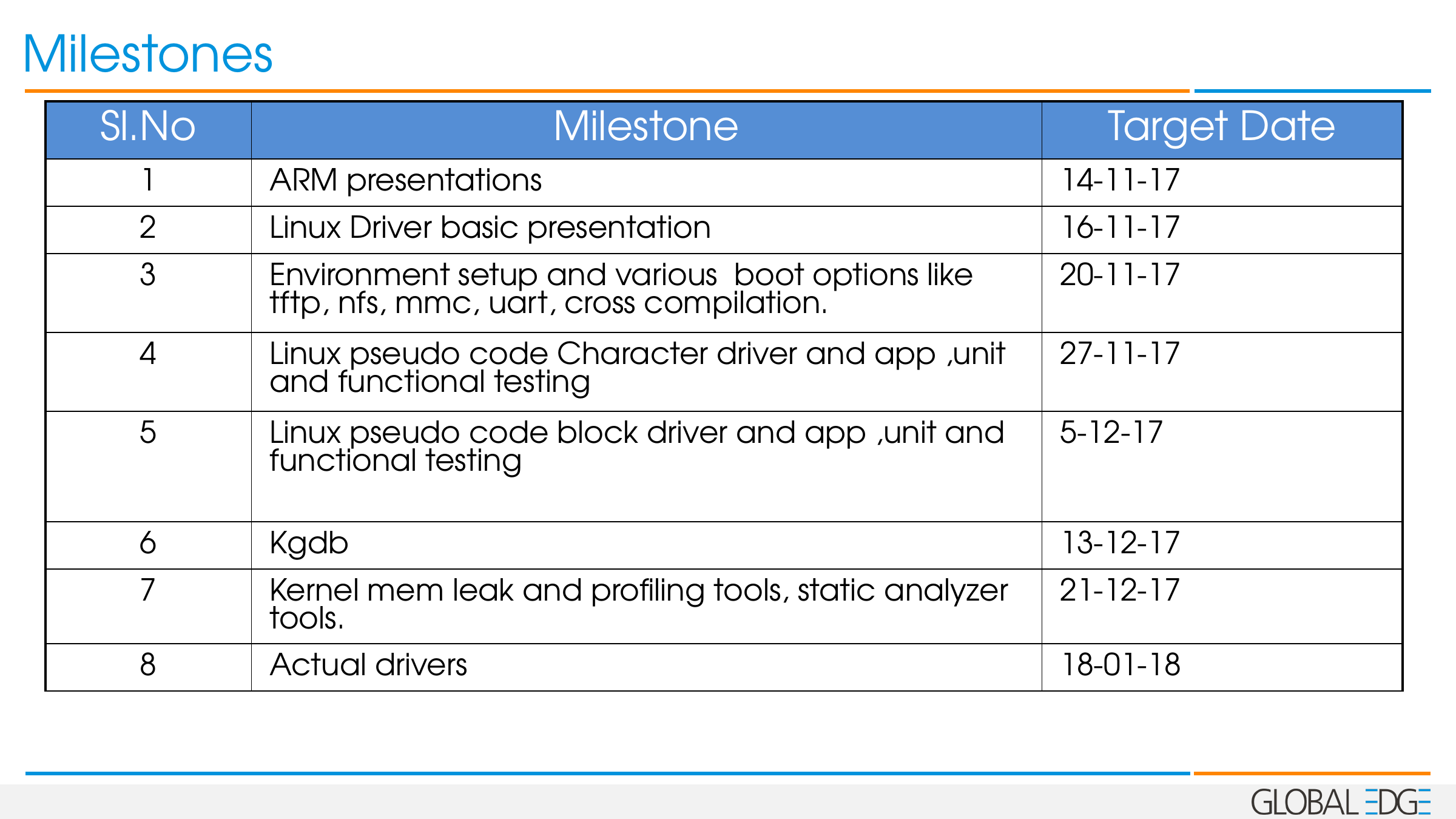

# Milestones
| Sl.No | Milestone | Target Date |
| --- | --- | --- |
| 1 | ARM presentations | 14-11-17 |
| 2 | Linux Driver basic presentation | 16-11-17 |
| 3 | Environment setup and various boot options like tftp, nfs, mmc, uart, cross compilation. | 20-11-17 |
| 4 | Linux pseudo code Character driver and app ,unit and functional testing | 27-11-17 |
| 5 | Linux pseudo code block driver and app ,unit and functional testing | 5-12-17 |
| 6 | Kgdb | 13-12-17 |
| 7 | Kernel mem leak and profiling tools, static analyzer tools. | 21-12-17 |
| 8 | Actual drivers | 18-01-18 |